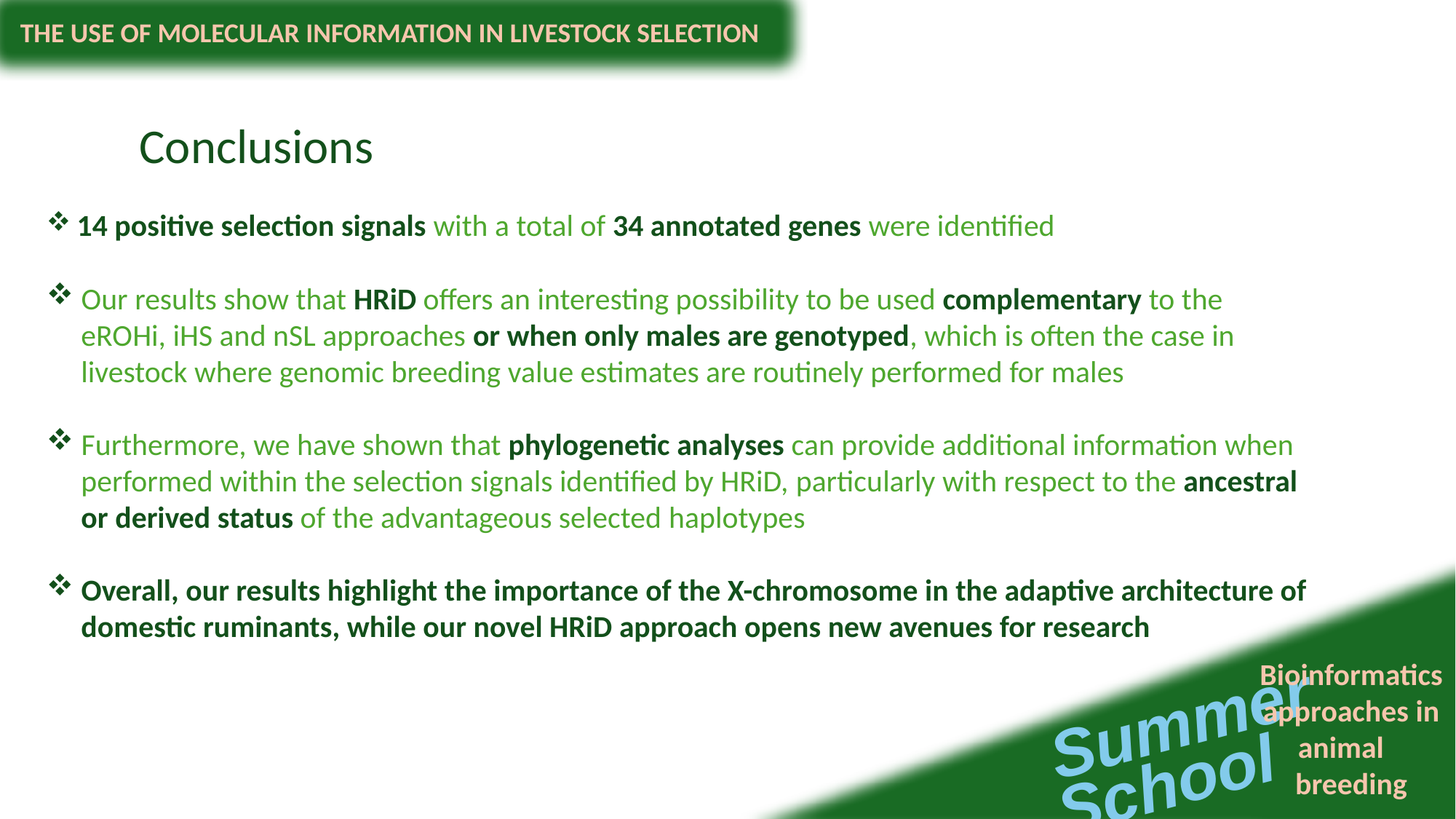

Conclusions
 14 positive selection signals with a total of 34 annotated genes were identified

 Our results show that HRiD offers an interesting possibility to be used complementary to the
     eROHi, iHS and nSL approaches or when only males are genotyped, which is often the case in
     livestock where genomic breeding value estimates are routinely performed for males

 Furthermore, we have shown that phylogenetic analyses can provide additional information when
     performed within the selection signals identified by HRiD, particularly with respect to the ancestral
     or derived status of the advantageous selected haplotypes

 Overall, our results highlight the importance of the X-chromosome in the adaptive architecture of
     domestic ruminants, while our novel HRiD approach opens new avenues for research